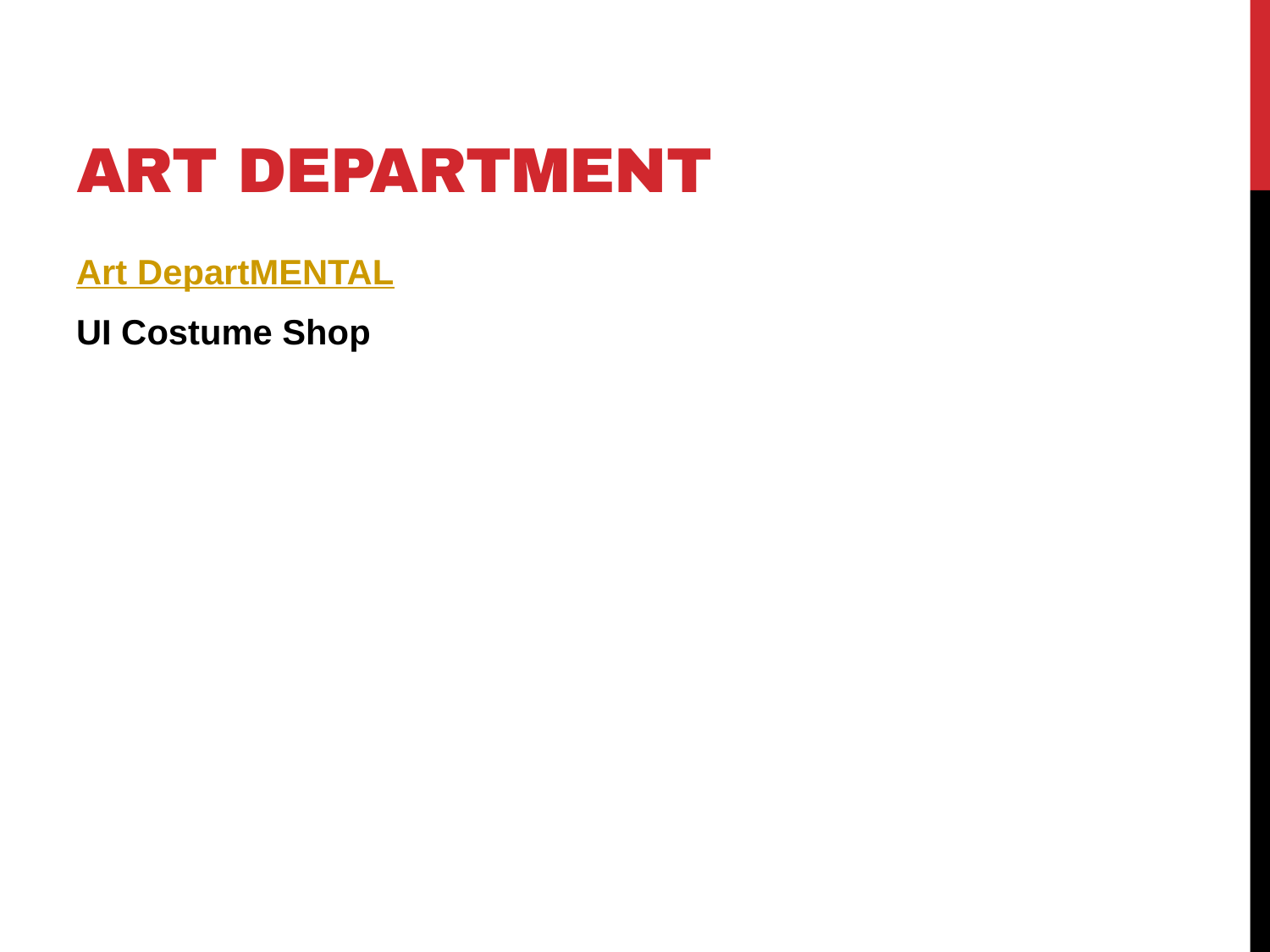

# ART DEPARTMENT
Art DepartMENTAL
UI Costume Shop